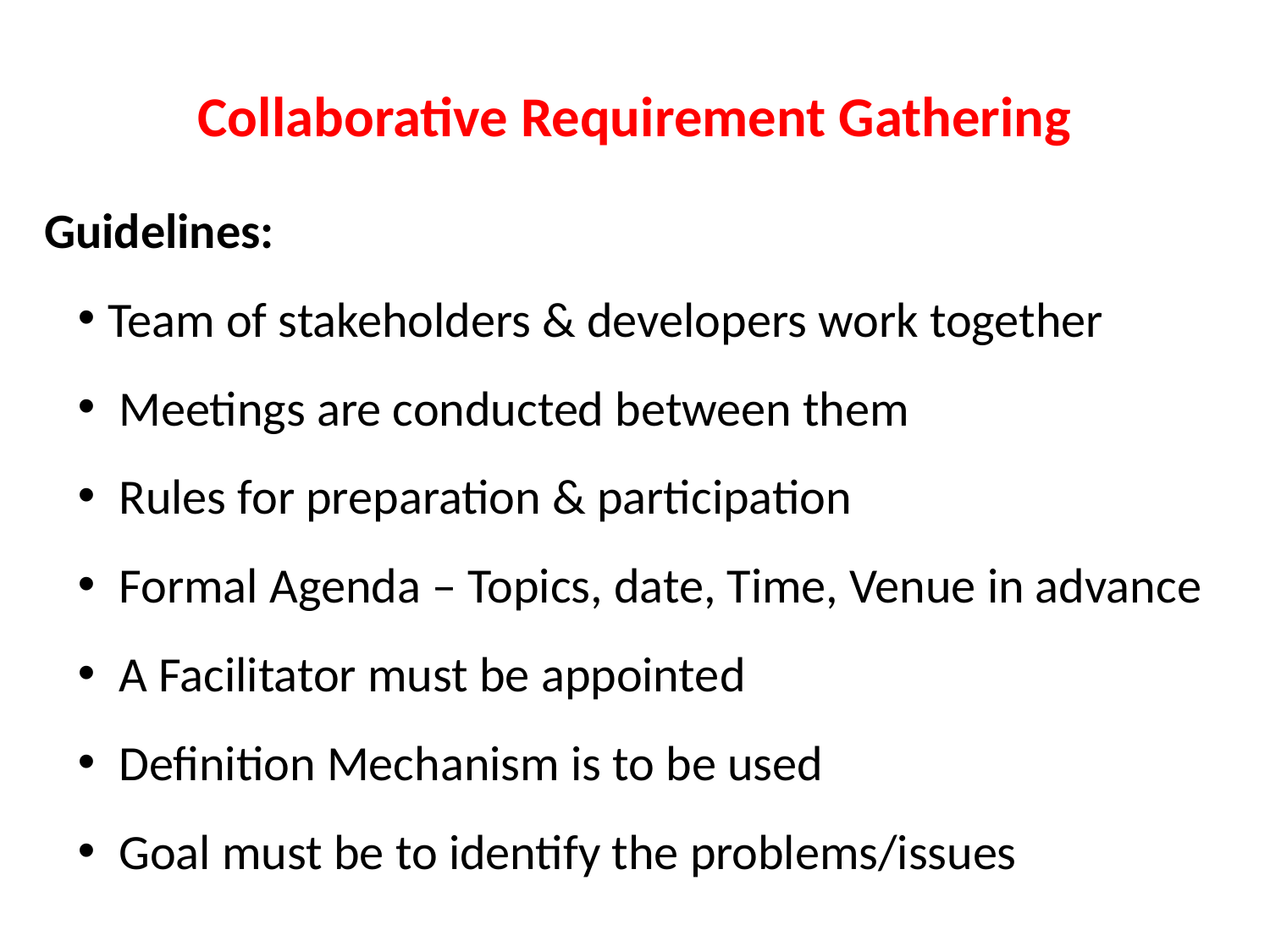

Collaborative Requirement Gathering

Guidelines:
Team of stakeholders & developers work together
 Meetings are conducted between them
 Rules for preparation & participation
 Formal Agenda – Topics, date, Time, Venue in advance
 A Facilitator must be appointed
 Definition Mechanism is to be used
 Goal must be to identify the problems/issues